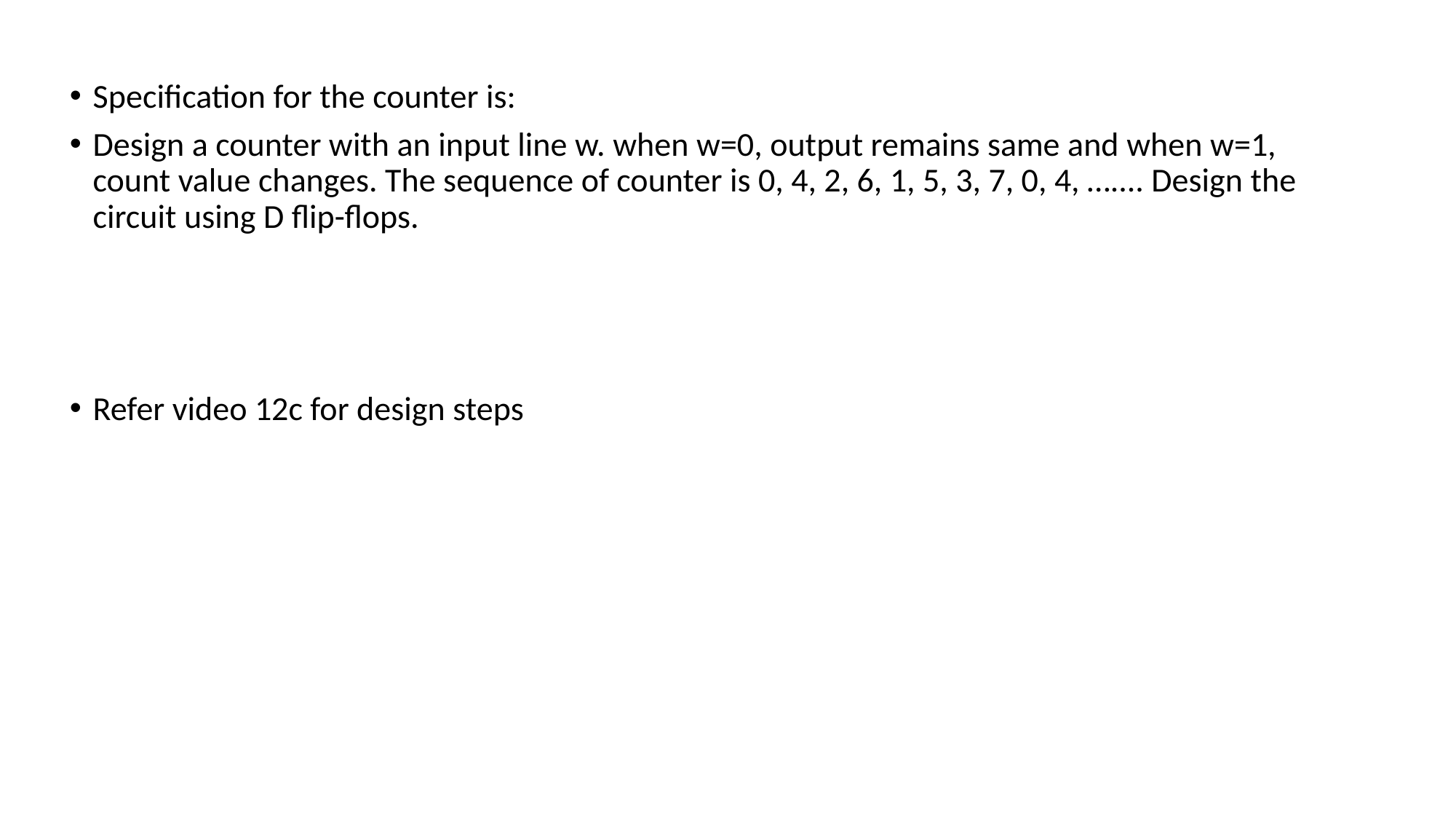

Specification for the counter is:
Design a counter with an input line w. when w=0, output remains same and when w=1, count value changes. The sequence of counter is 0, 4, 2, 6, 1, 5, 3, 7, 0, 4, ….... Design the circuit using D flip-flops.

Refer video 12c for design steps